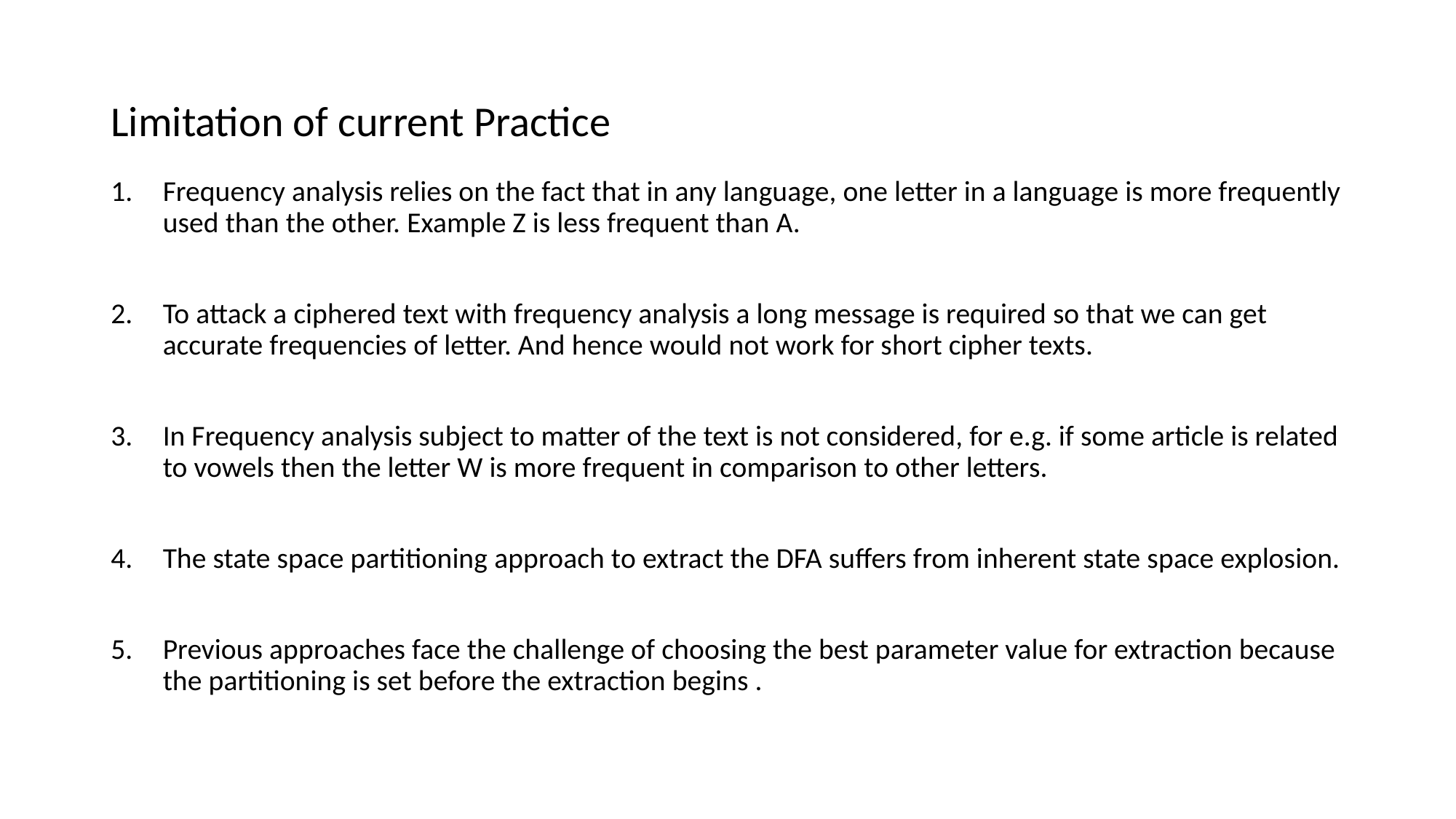

# Limitation of current Practice
Frequency analysis relies on the fact that in any language, one letter in a language is more frequently used than the other. Example Z is less frequent than A.

To attack a ciphered text with frequency analysis a long message is required so that we can get accurate frequencies of letter. And hence would not work for short cipher texts.

In Frequency analysis subject to matter of the text is not considered, for e.g. if some article is related to vowels then the letter W is more frequent in comparison to other letters.

The state space partitioning approach to extract the DFA suffers from inherent state space explosion.

Previous approaches face the challenge of choosing the best parameter value for extraction because the partitioning is set before the extraction begins .